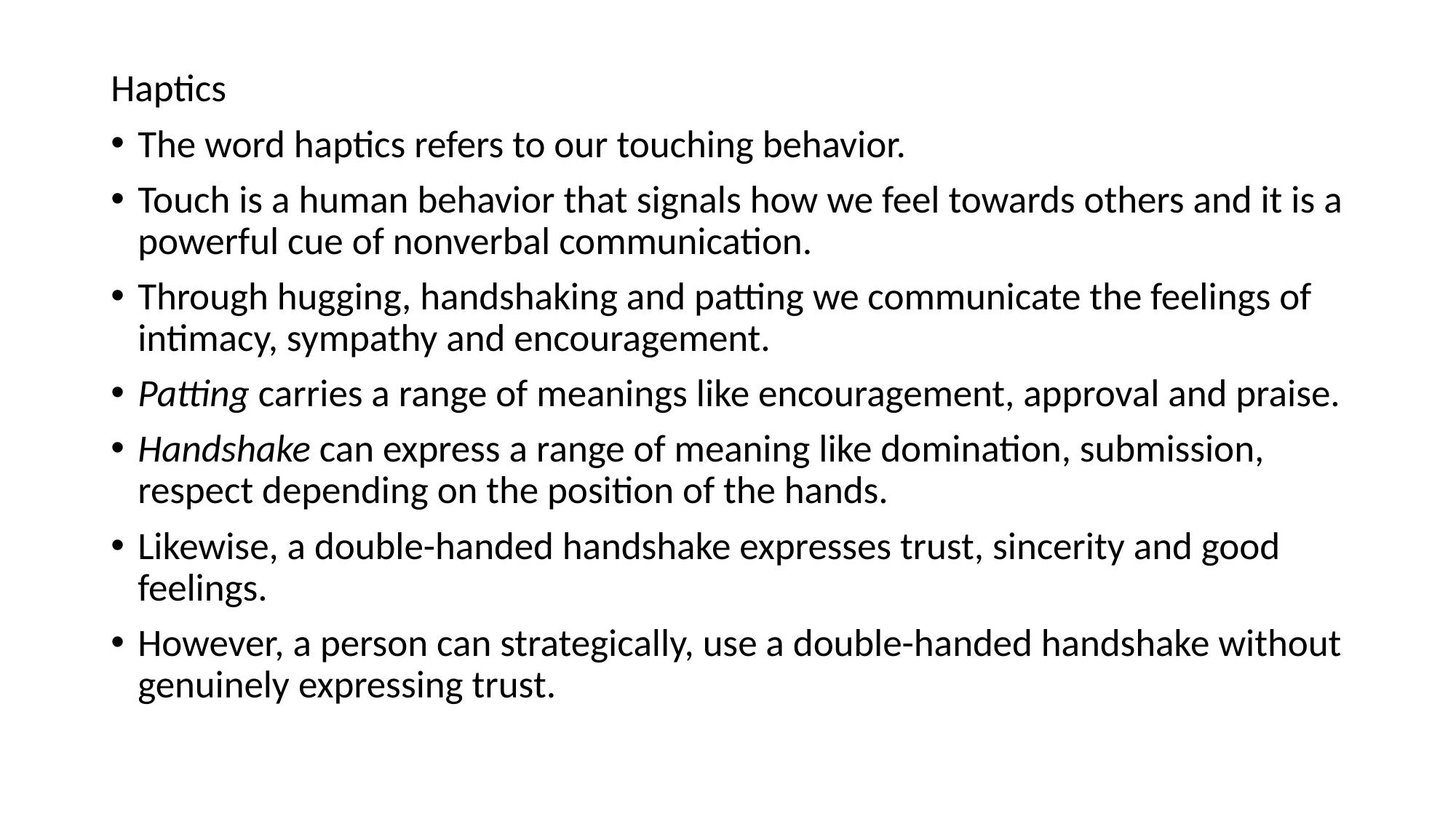

Haptics
The word haptics refers to our touching behavior.
Touch is a human behavior that signals how we feel towards others and it is a powerful cue of nonverbal communication.
Through hugging, handshaking and patting we communicate the feelings of intimacy, sympathy and encouragement.
Patting carries a range of meanings like encouragement, approval and praise.
Handshake can express a range of meaning like domination, submission, respect depending on the position of the hands.
Likewise, a double-handed handshake expresses trust, sincerity and good feelings.
However, a person can strategically, use a double-handed handshake without genuinely expressing trust.